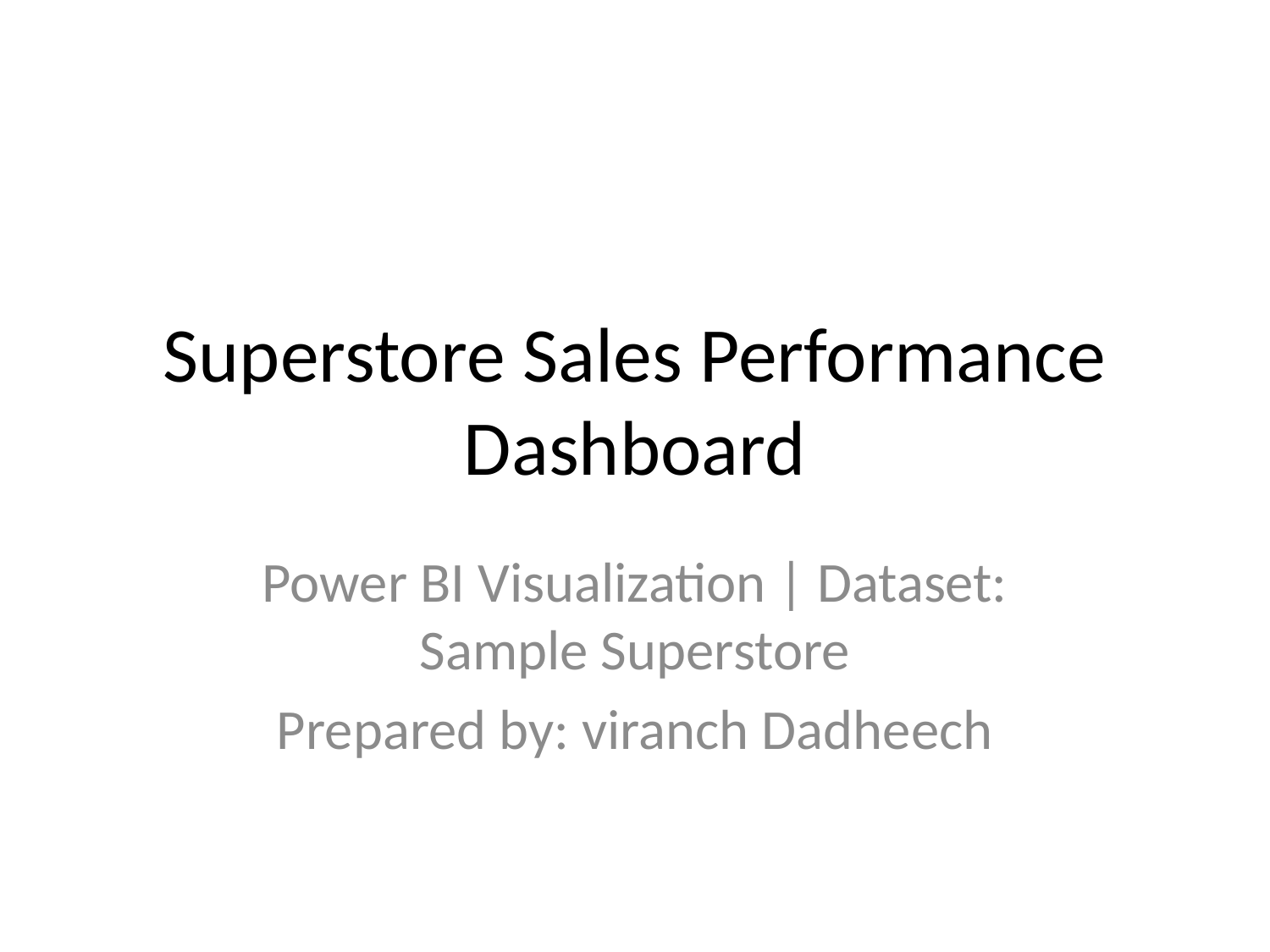

# Superstore Sales Performance Dashboard
Power BI Visualization | Dataset: Sample Superstore
Prepared by: viranch Dadheech